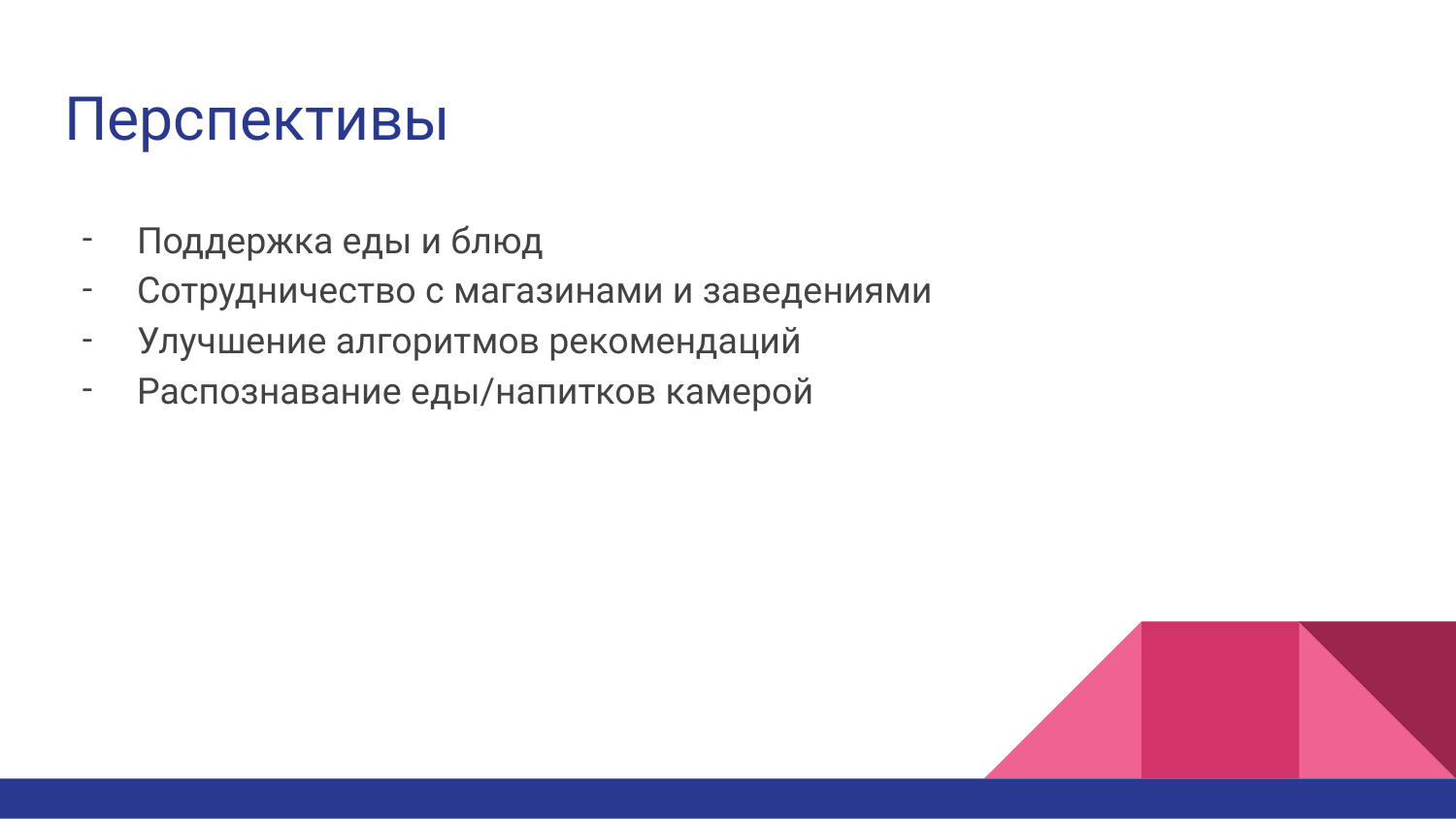

# Перспективы
Поддержка еды и блюд
Сотрудничество с магазинами и заведениями
Улучшение алгоритмов рекомендаций
Распознавание еды/напитков камерой